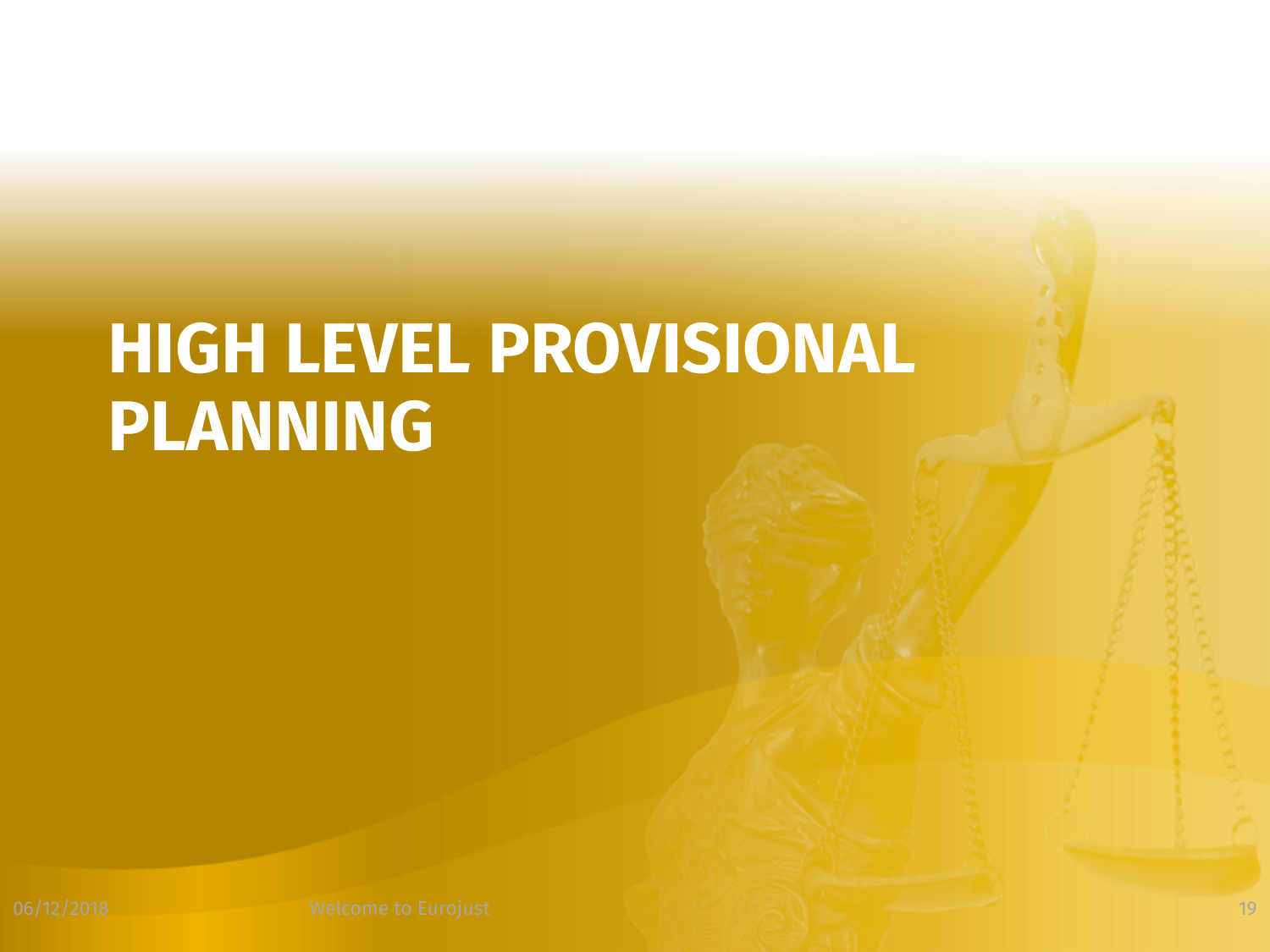

# High level Provisional planning

06/12/2018
Welcome to Eurojust
19